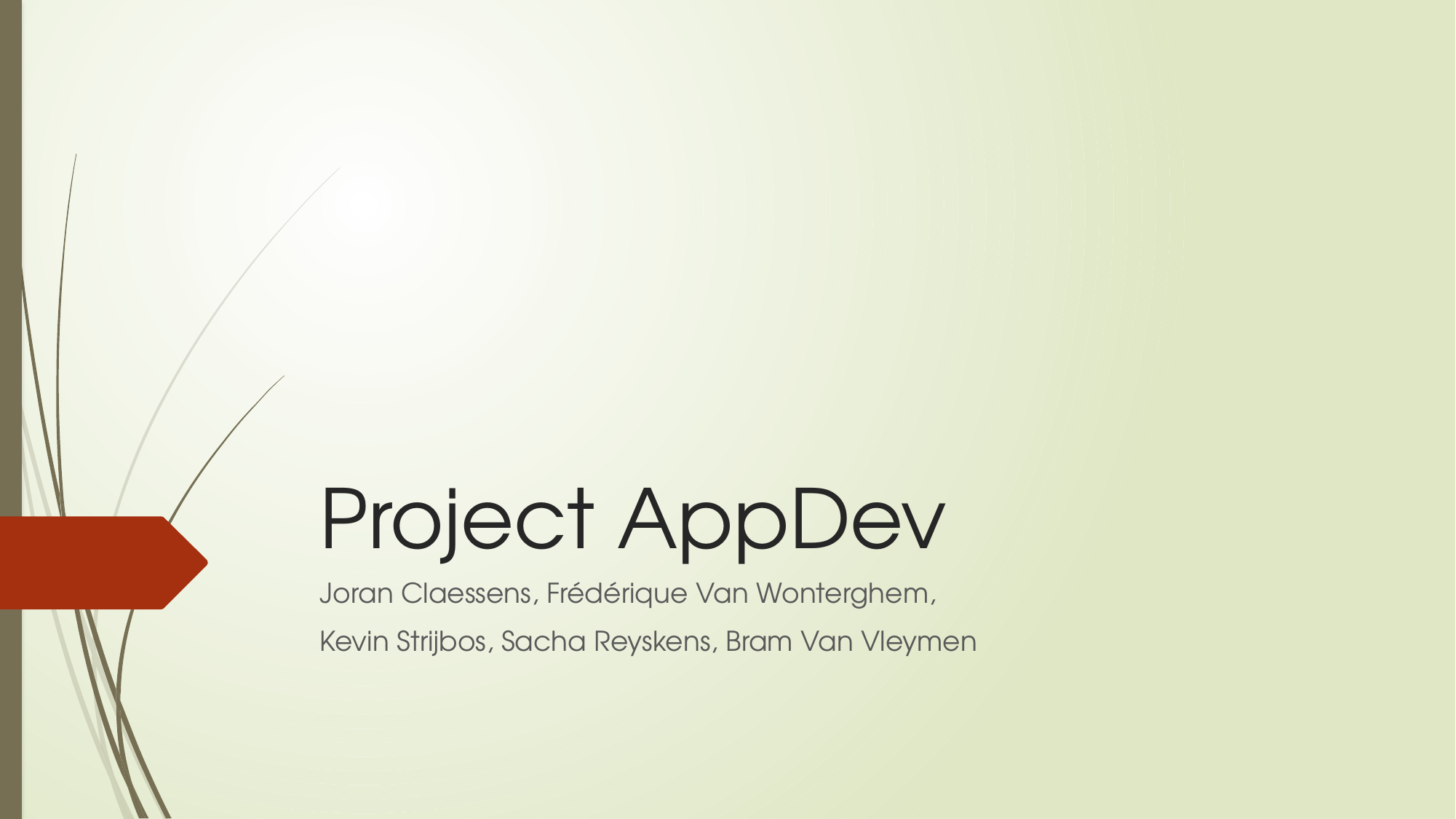

# Project AppDev
Joran Claessens, Frédérique Van Wonterghem,
Kevin Strijbos, Sacha Reyskens, Bram Van Vleymen